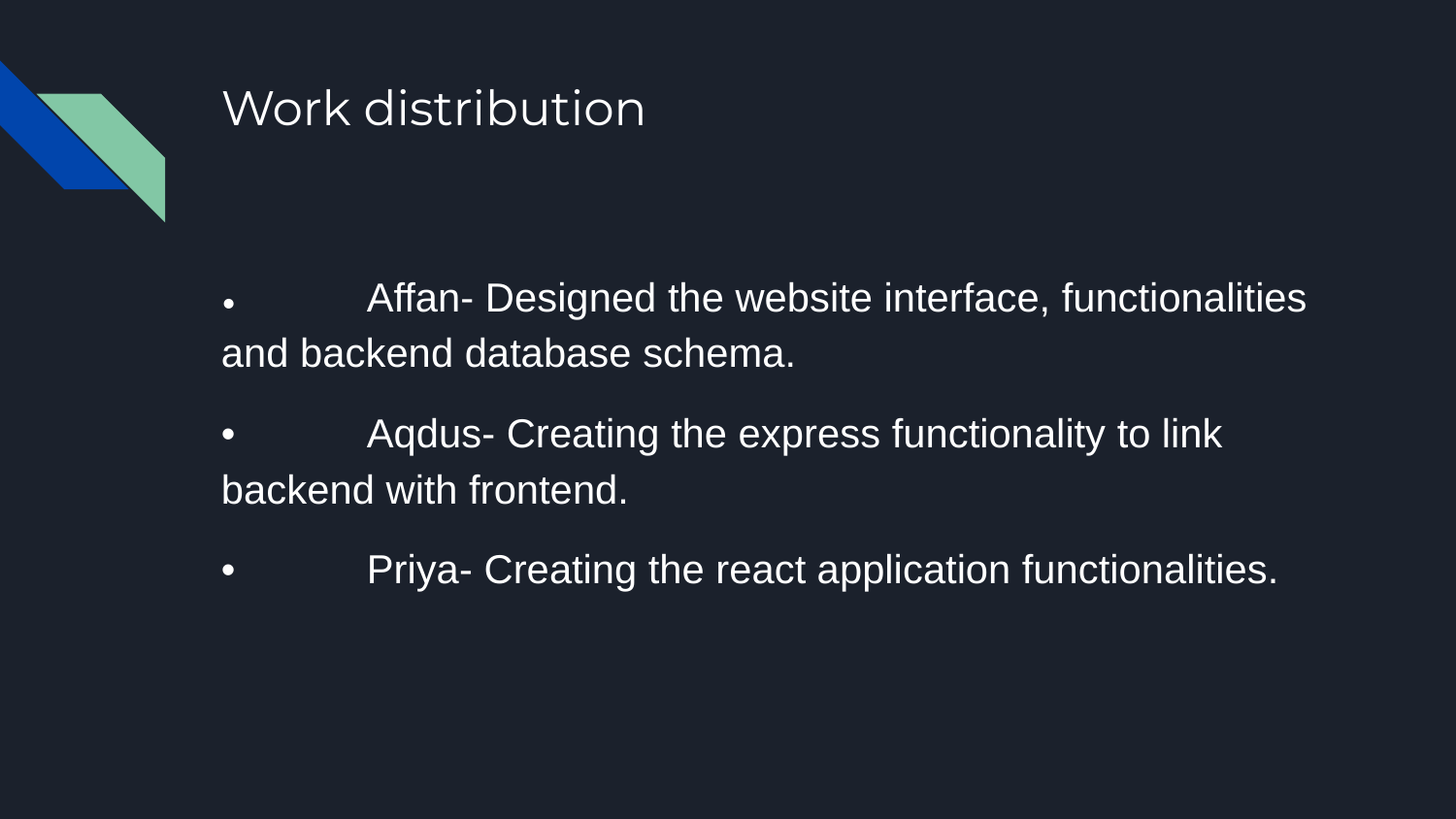

# Work distribution
•	Affan- Designed the website interface, functionalities and backend database schema.
•	Aqdus- Creating the express functionality to link backend with frontend.
•	Priya- Creating the react application functionalities.